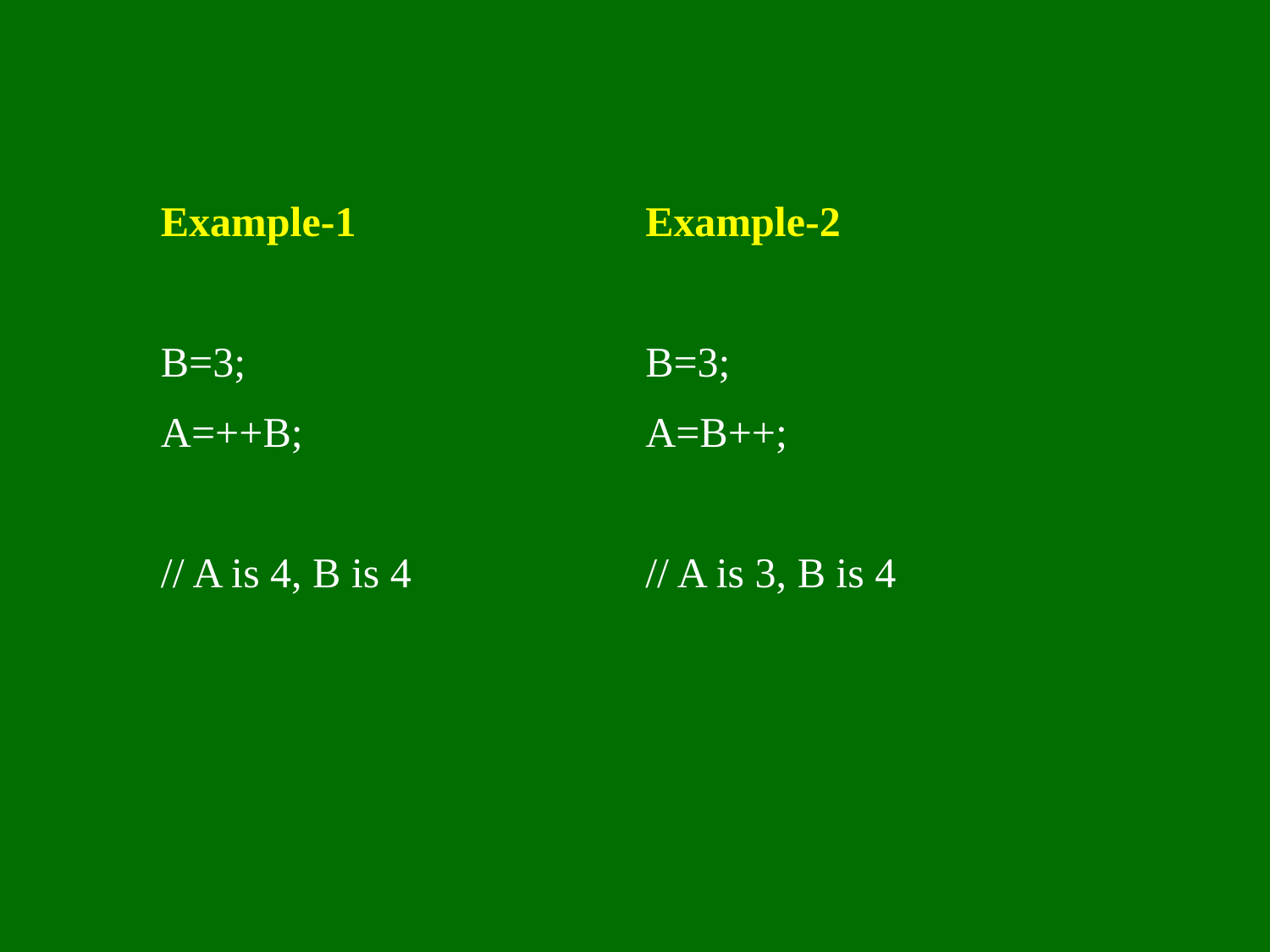

| Example-1 B=3; A=++B; // A is 4, B is 4 | Example-2 B=3; A=B++; // A is 3, B is 4 |
| --- | --- |